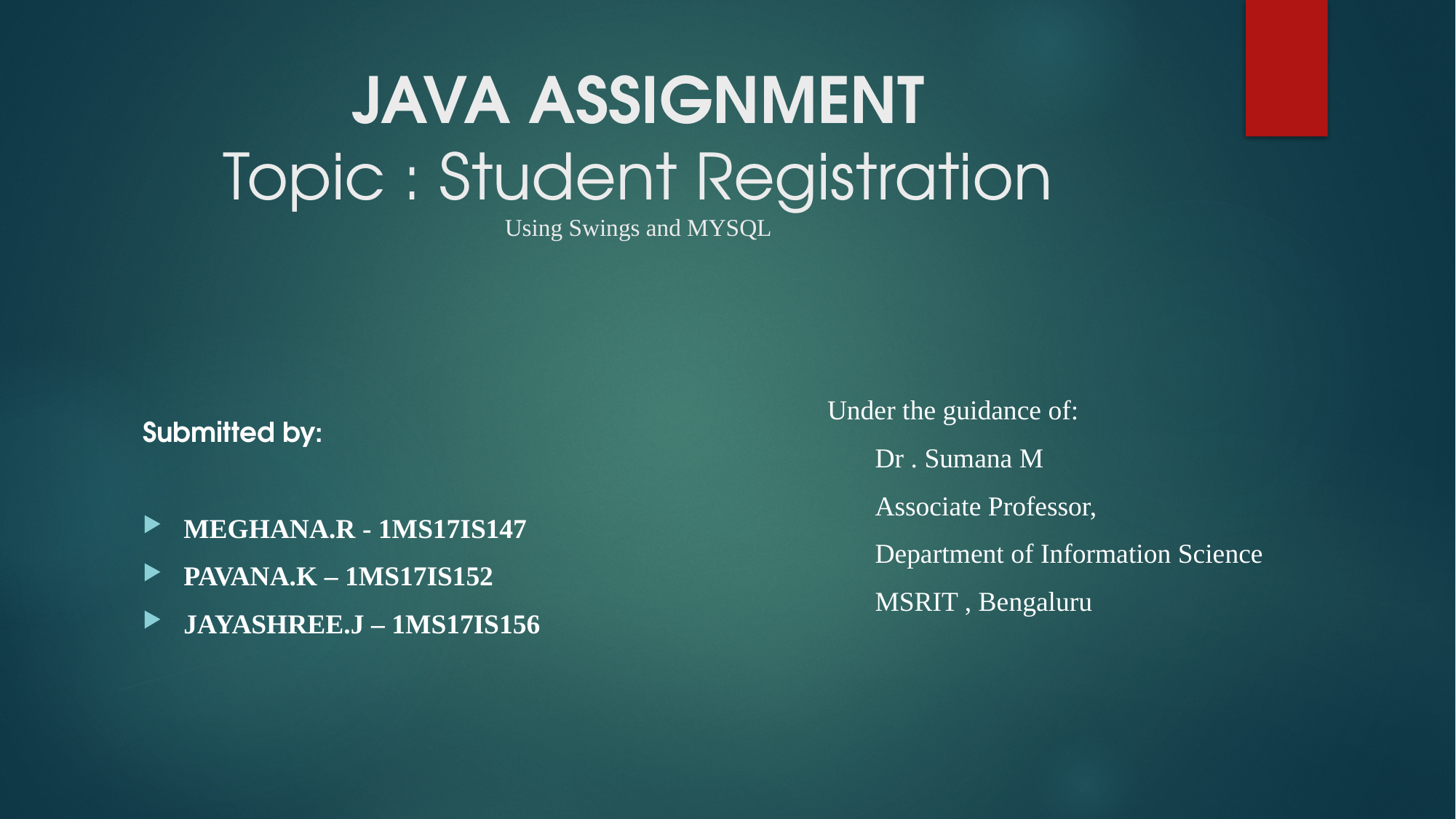

# JAVA ASSIGNMENT Topic : Student Registration Using Swings and MYSQL
Under the guidance of:
Dr . Sumana M
Associate Professor,
Department of Information Science
MSRIT , Bengaluru
Submitted by:

MEGHANA.R - 1MS17IS147
PAVANA.K – 1MS17IS152
JAYASHREE.J – 1MS17IS156